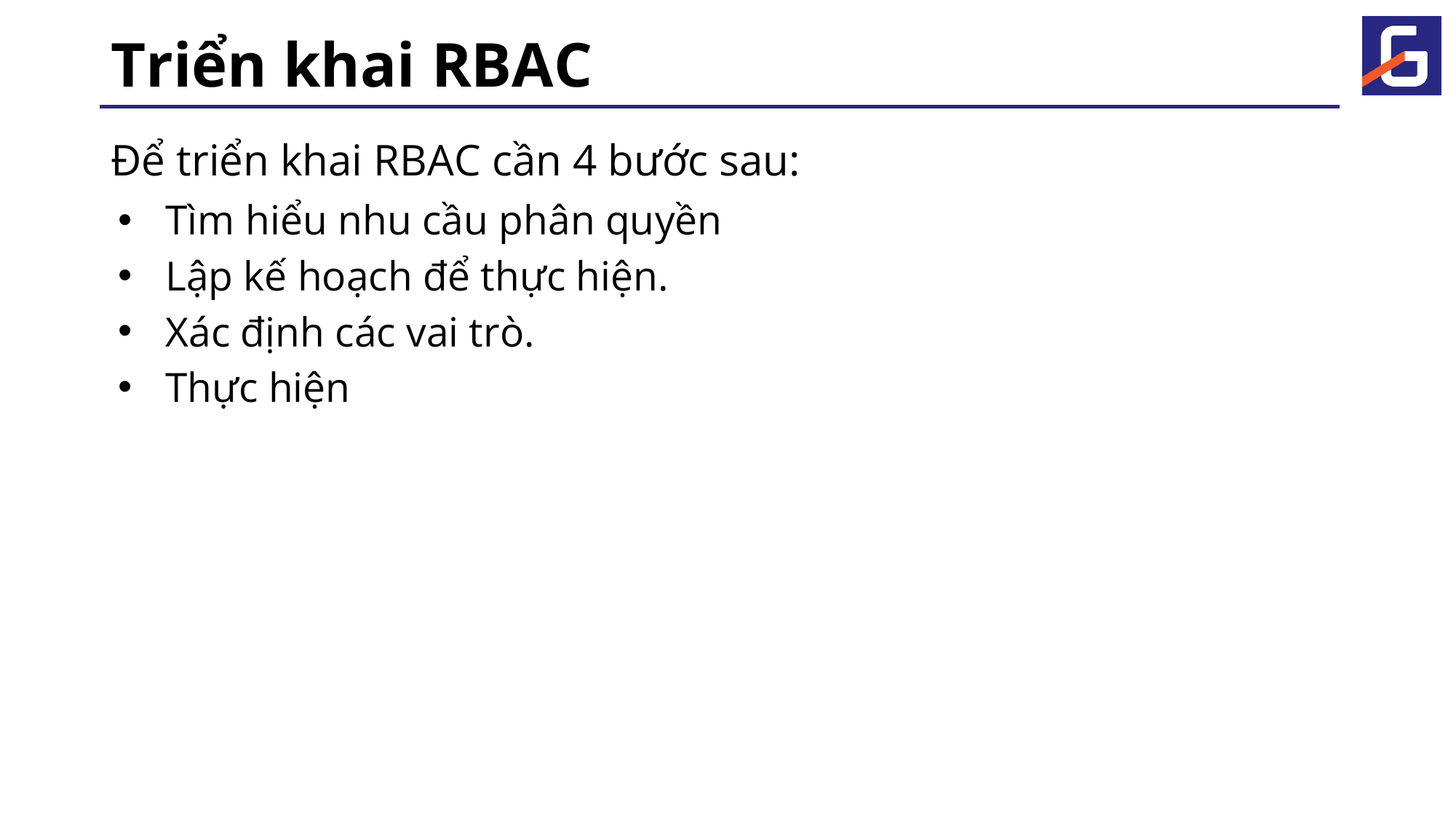

# Triển khai RBAC
Để triển khai RBAC cần 4 bước sau:
Tìm hiểu nhu cầu phân quyền
Lập kế hoạch để thực hiện.
Xác định các vai trò.
Thực hiện